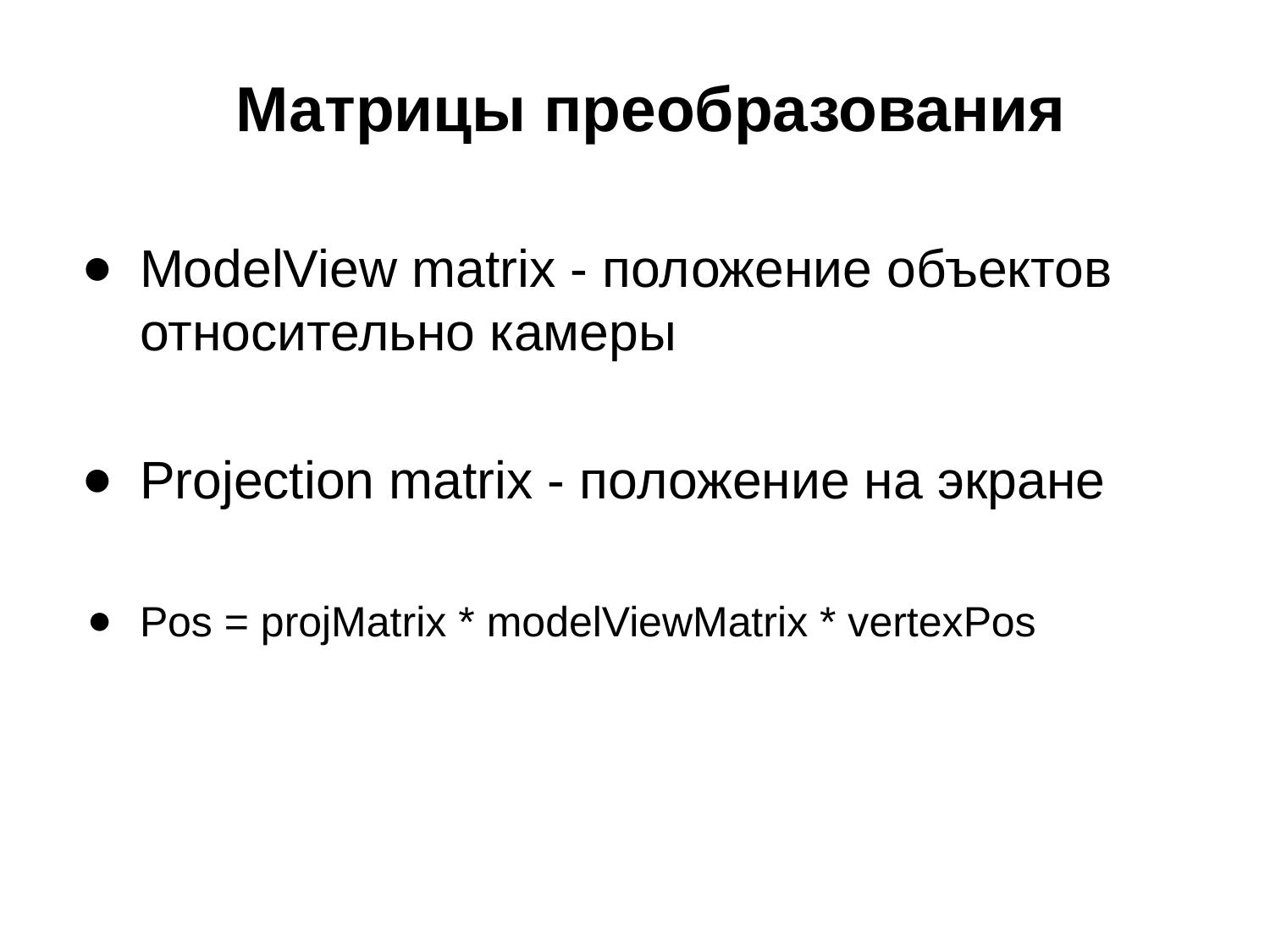

# Матрицы преобразования
ModelView matrix - положение объектов относительно камеры

Projection matrix - положение на экране

Pos = projMatrix * modelViewMatrix * vertexPos